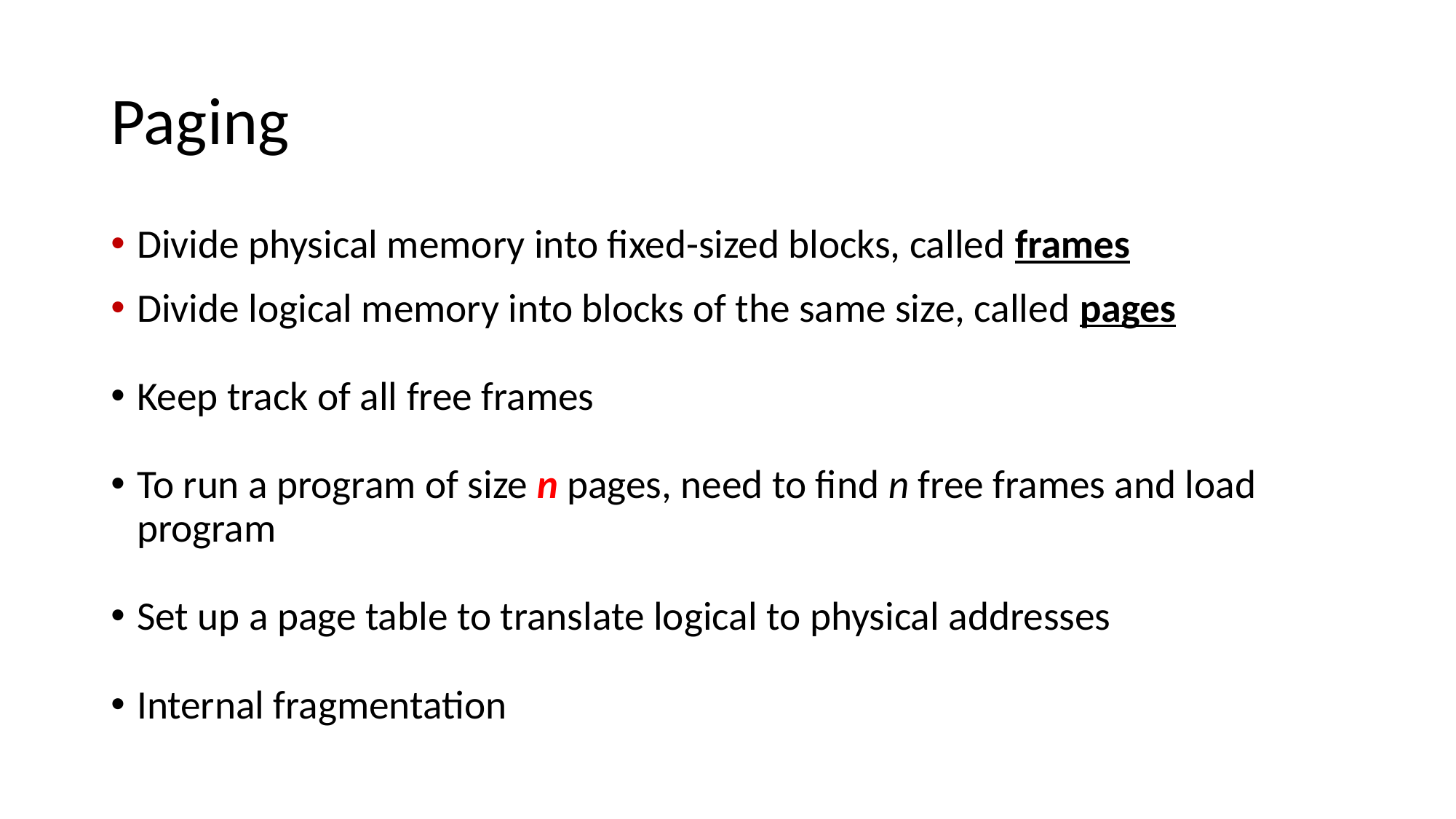

# Paging
Divide physical memory into fixed-sized blocks, called frames
Divide logical memory into blocks of the same size, called pages

Keep track of all free frames

To run a program of size n pages, need to find n free frames and load program

Set up a page table to translate logical to physical addresses

Internal fragmentation